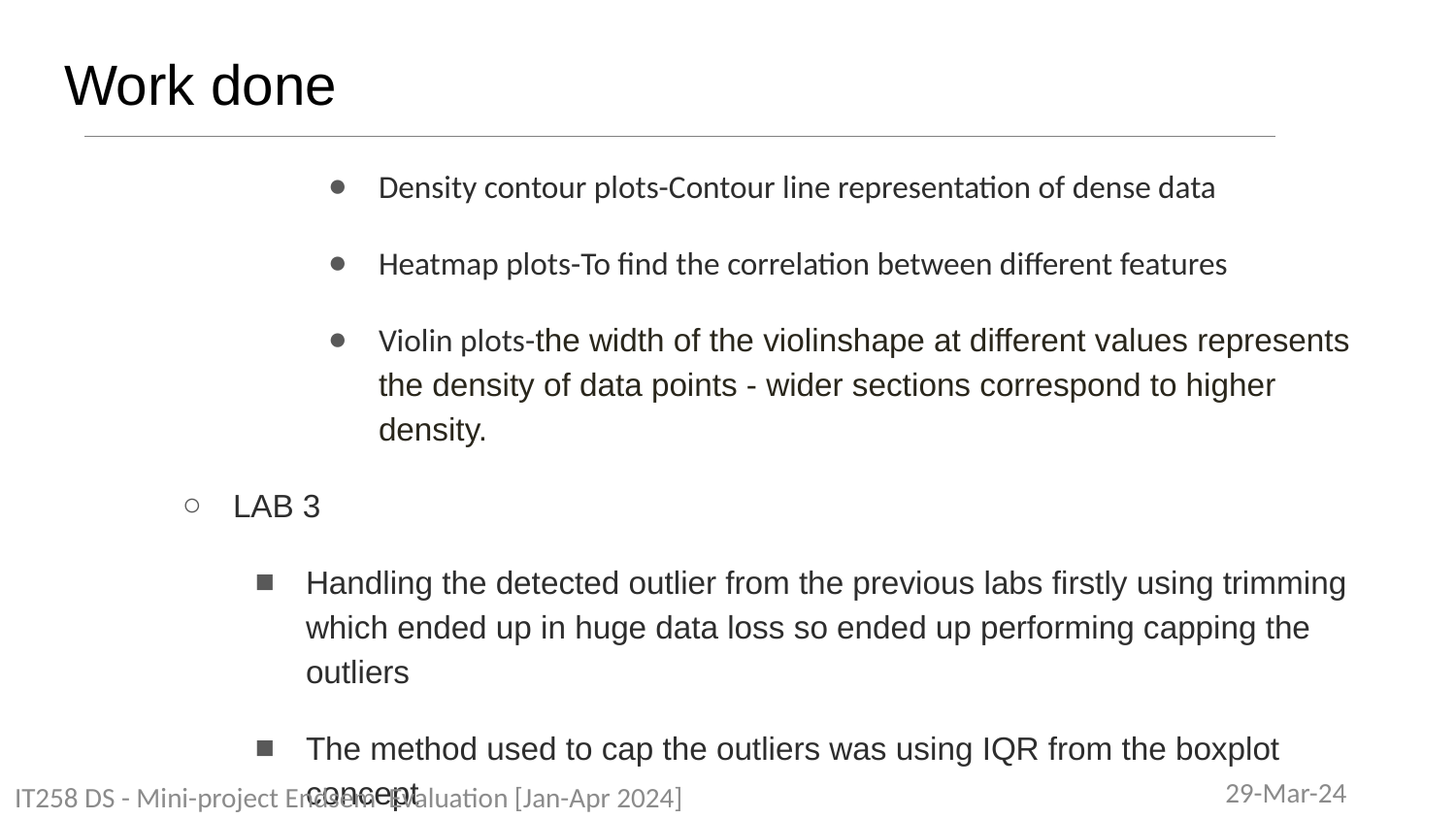

# Work done
Density contour plots-Contour line representation of dense data
Heatmap plots-To find the correlation between different features
Violin plots-the width of the violinshape at different values represents the density of data points - wider sections correspond to higher density.
LAB 3
Handling the detected outlier from the previous labs firstly using trimming which ended up in huge data loss so ended up performing capping the outliers
The method used to cap the outliers was using IQR from the boxplot concept

29-Mar-24
IT258 DS - Mini-project Endsem  Evaluation [Jan-Apr 2024]